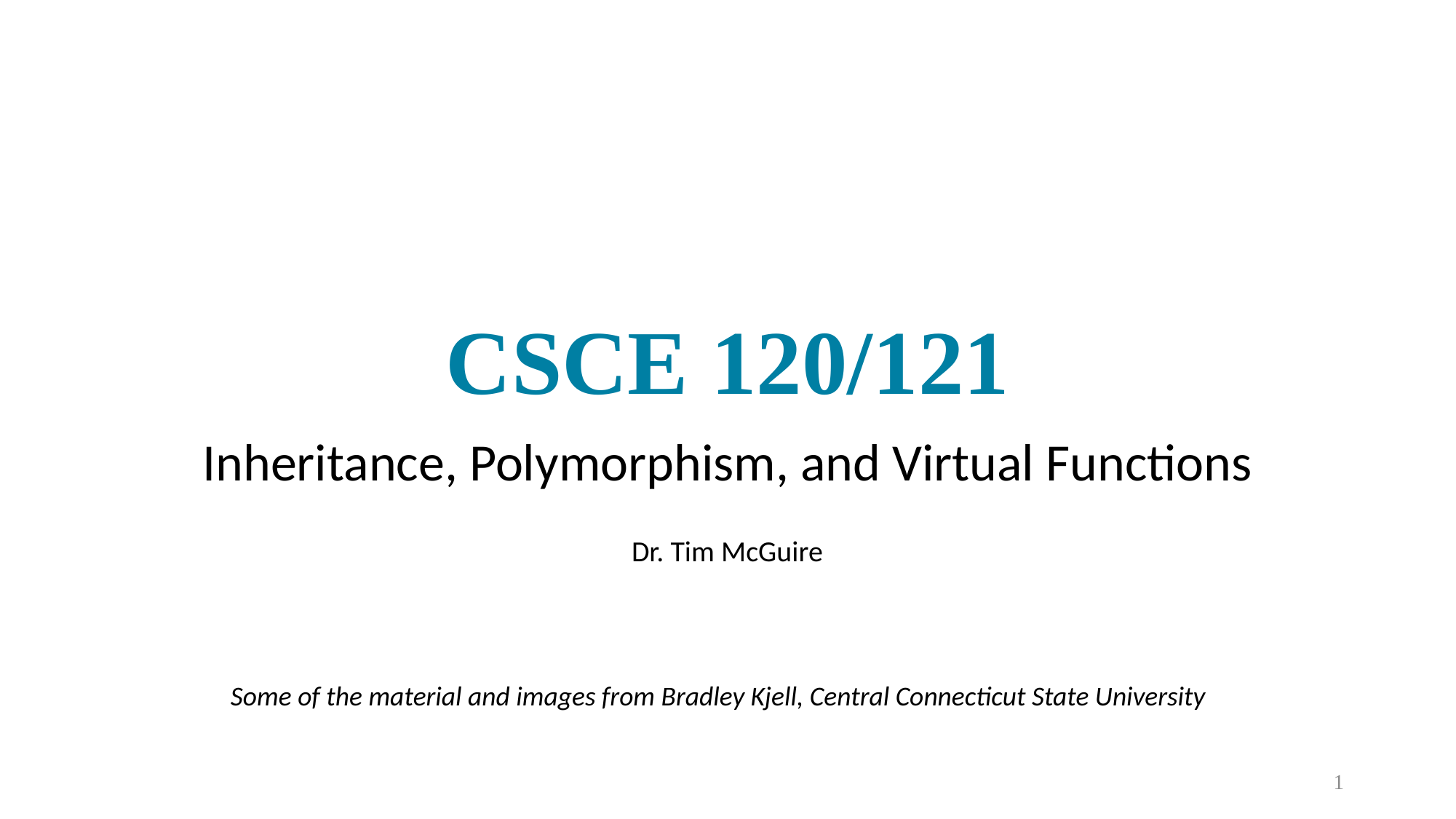

# CSCE 120/121
Inheritance, Polymorphism, and Virtual Functions

Dr. Tim McGuire
Some of the material and images from Bradley Kjell, Central Connecticut State University

1